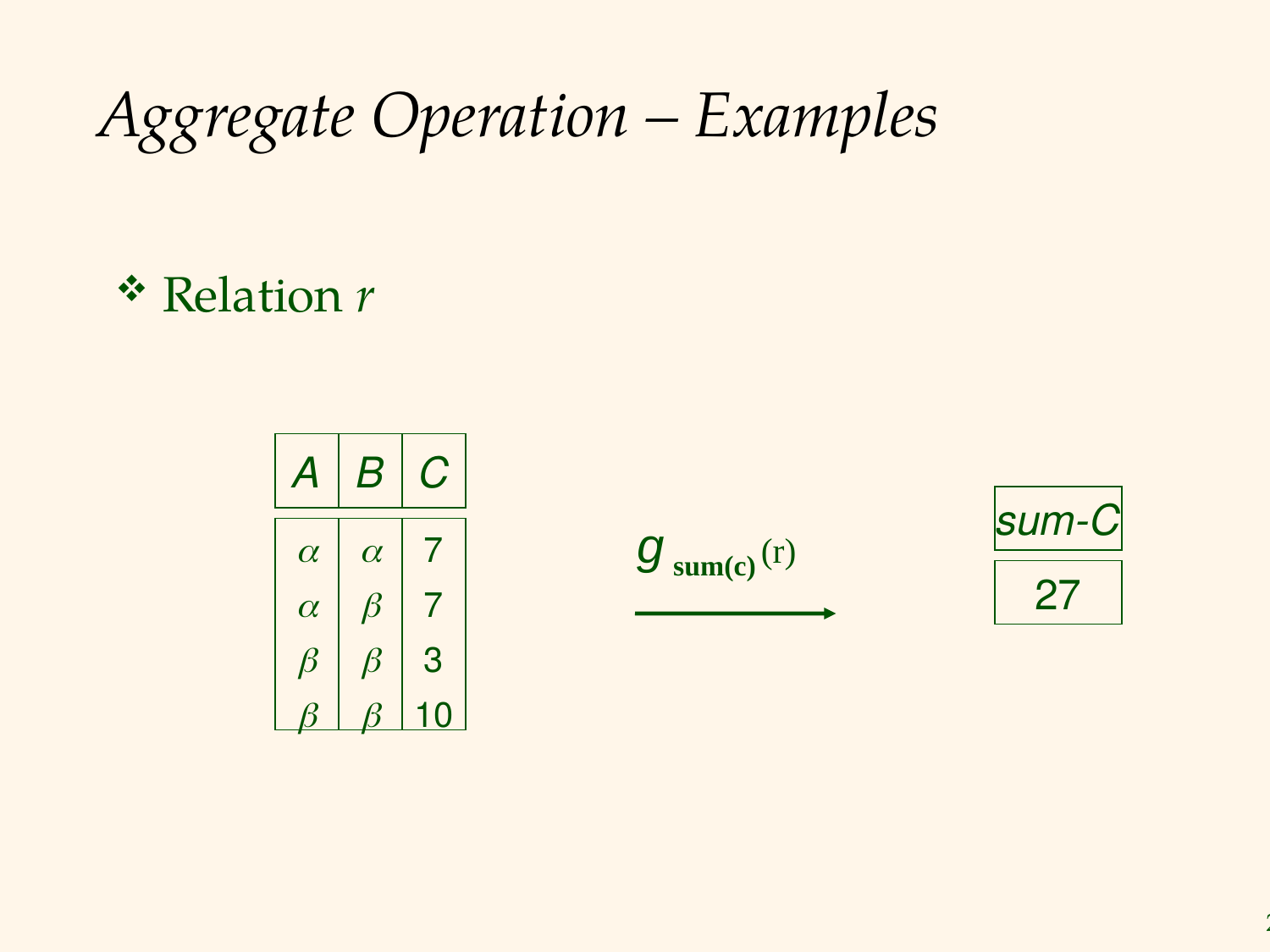

# Aggregate Operation – Examples
Relation r
A
B
C
α
α
β
β
α
β
β
β
7
7
3
10
sum-C
27
g sum(c) (r)